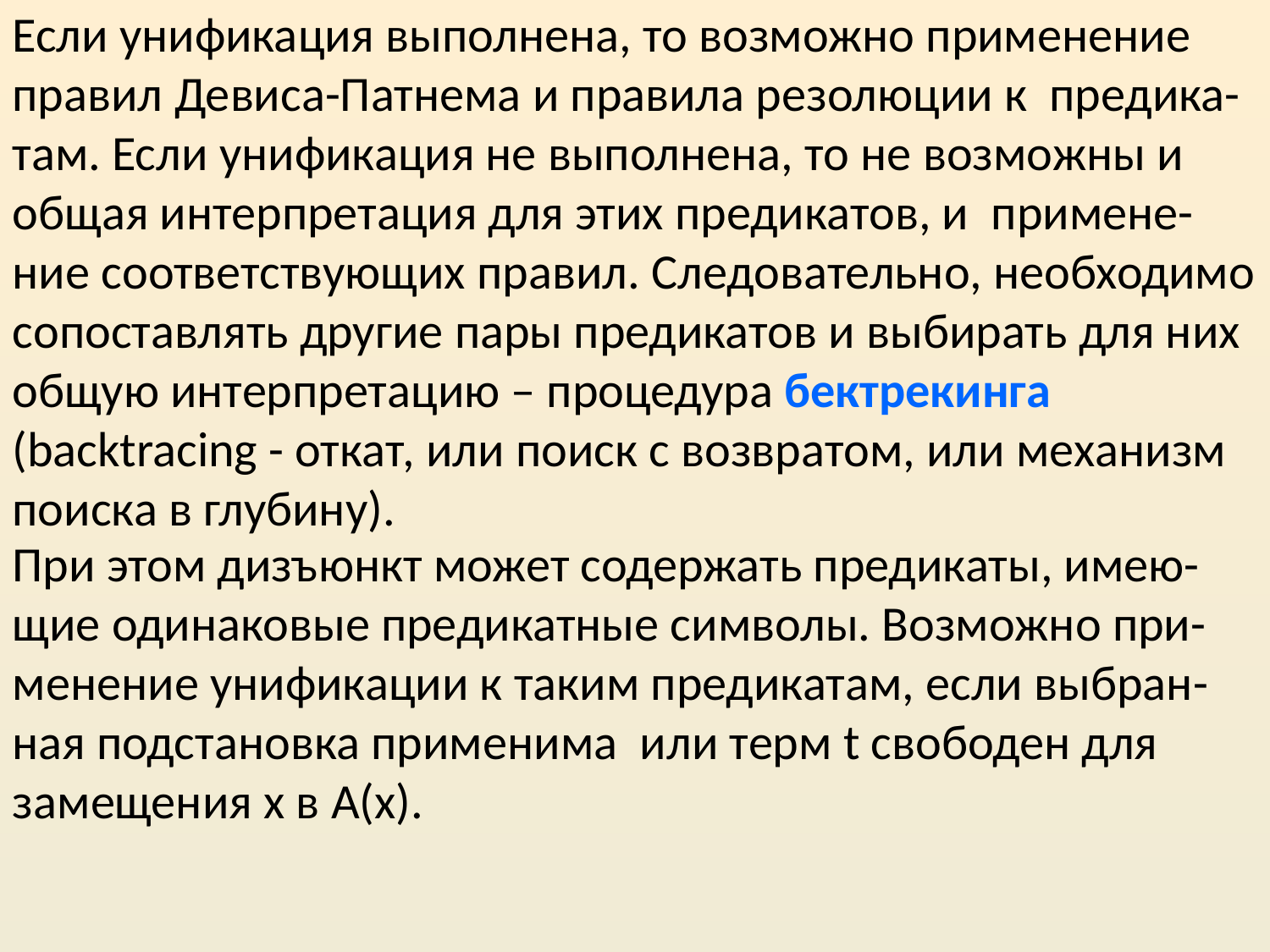

Если унификация выполнена, то возможно применение правил Девиса-Патнема и правила резолюции к  предика-там. Если унификация не выполнена, то не возможны и общая интерпретация для этих предикатов, и  примене-ние соответствующих правил. Следовательно, необходимо сопоставлять другие пары предикатов и выбирать для них общую интерпретацию – процедура бектрекинга (backtracing - откат, или поиск с возвратом, или механизм поиска в глубину).
При этом дизъюнкт может содержать предикаты, имею-щие одинаковые предикатные символы. Возможно при-менение унификации к таким предикатам, если выбран-ная подстановка применима  или терм t свободен для замещения x в A(x).